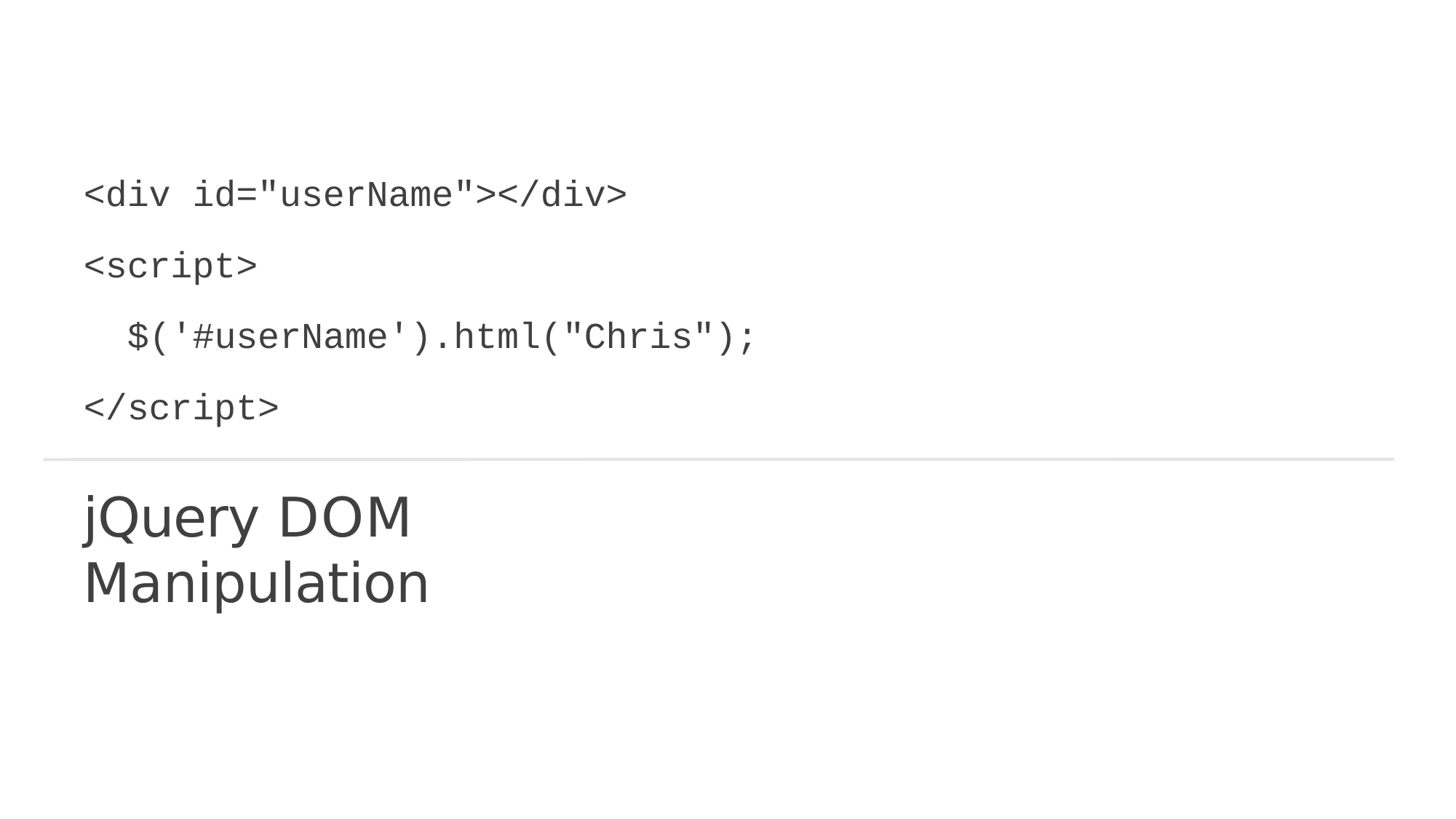

# <div id="userName"></div>
<script>
$('#userName').html("Chris");
</script>

jQuery DOM Manipulation
5